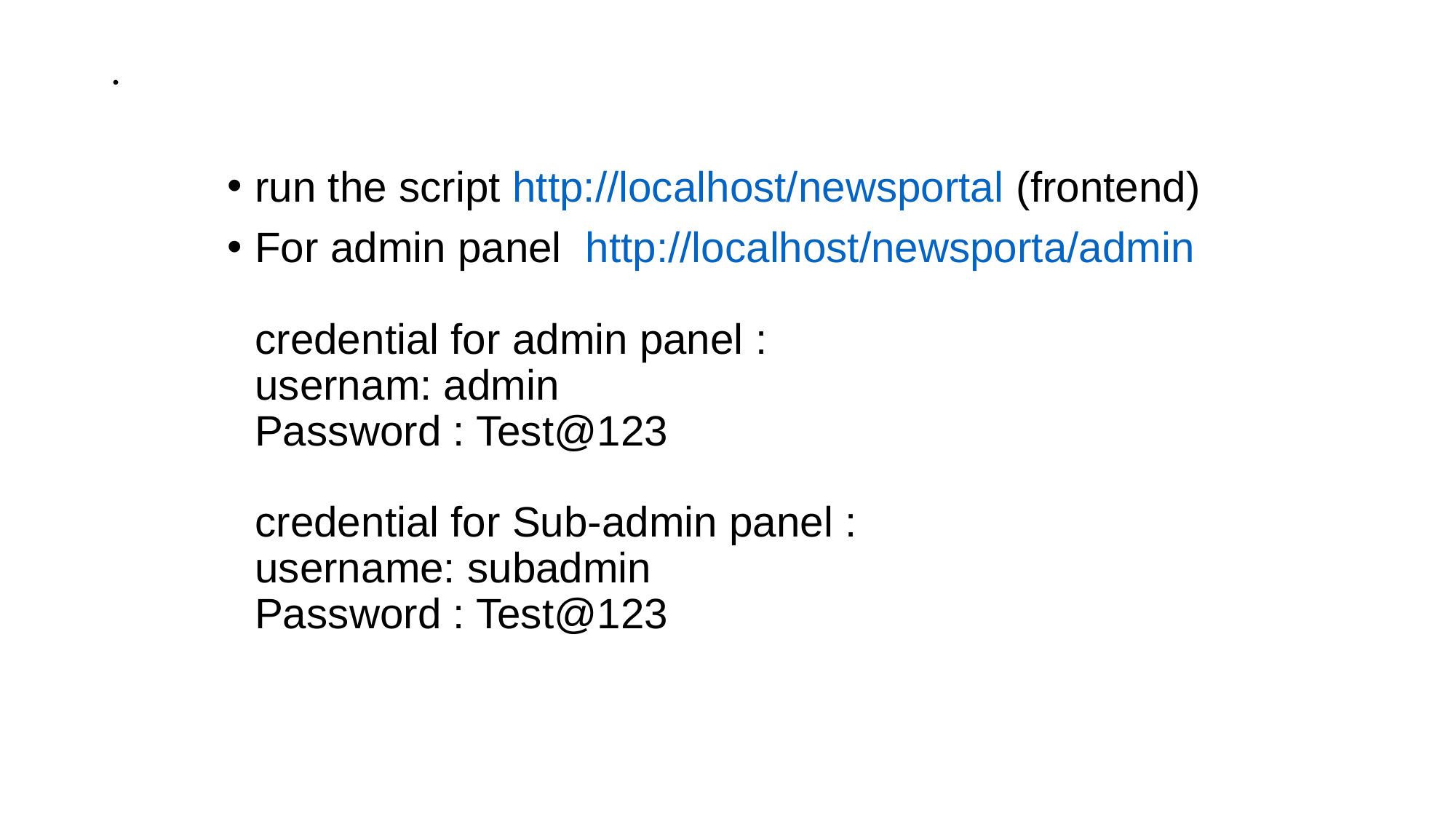

# .
run the script http://localhost/newsportal (frontend)
For admin panel  http://localhost/newsporta/admin
credential for admin panel :
usernam: admin
Password : Test@123
credential for Sub-admin panel :
username: subadmin
Password : Test@123